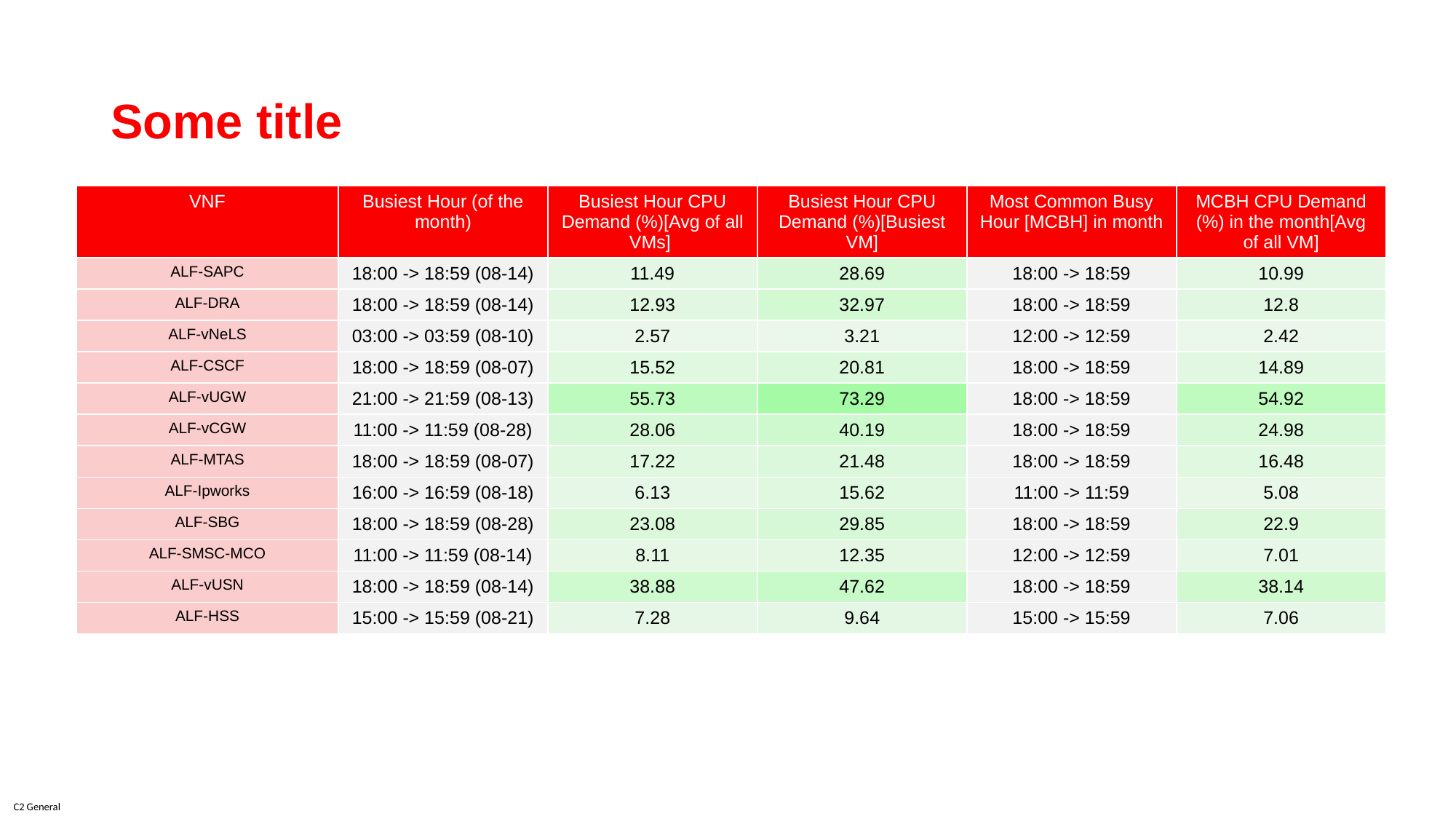

# Some title
| VNF | Busiest Hour (of the month) | Busiest Hour CPU Demand (%)[Avg of all VMs] | Busiest Hour CPU Demand (%)[Busiest VM] | Most Common Busy Hour [MCBH] in month | MCBH CPU Demand (%) in the month[Avg of all VM] |
| --- | --- | --- | --- | --- | --- |
| ALF-SAPC | 18:00 -> 18:59 (08-14) | 11.49 | 28.69 | 18:00 -> 18:59 | 10.99 |
| ALF-DRA | 18:00 -> 18:59 (08-14) | 12.93 | 32.97 | 18:00 -> 18:59 | 12.8 |
| ALF-vNeLS | 03:00 -> 03:59 (08-10) | 2.57 | 3.21 | 12:00 -> 12:59 | 2.42 |
| ALF-CSCF | 18:00 -> 18:59 (08-07) | 15.52 | 20.81 | 18:00 -> 18:59 | 14.89 |
| ALF-vUGW | 21:00 -> 21:59 (08-13) | 55.73 | 73.29 | 18:00 -> 18:59 | 54.92 |
| ALF-vCGW | 11:00 -> 11:59 (08-28) | 28.06 | 40.19 | 18:00 -> 18:59 | 24.98 |
| ALF-MTAS | 18:00 -> 18:59 (08-07) | 17.22 | 21.48 | 18:00 -> 18:59 | 16.48 |
| ALF-Ipworks | 16:00 -> 16:59 (08-18) | 6.13 | 15.62 | 11:00 -> 11:59 | 5.08 |
| ALF-SBG | 18:00 -> 18:59 (08-28) | 23.08 | 29.85 | 18:00 -> 18:59 | 22.9 |
| ALF-SMSC-MCO | 11:00 -> 11:59 (08-14) | 8.11 | 12.35 | 12:00 -> 12:59 | 7.01 |
| ALF-vUSN | 18:00 -> 18:59 (08-14) | 38.88 | 47.62 | 18:00 -> 18:59 | 38.14 |
| ALF-HSS | 15:00 -> 15:59 (08-21) | 7.28 | 9.64 | 15:00 -> 15:59 | 7.06 |